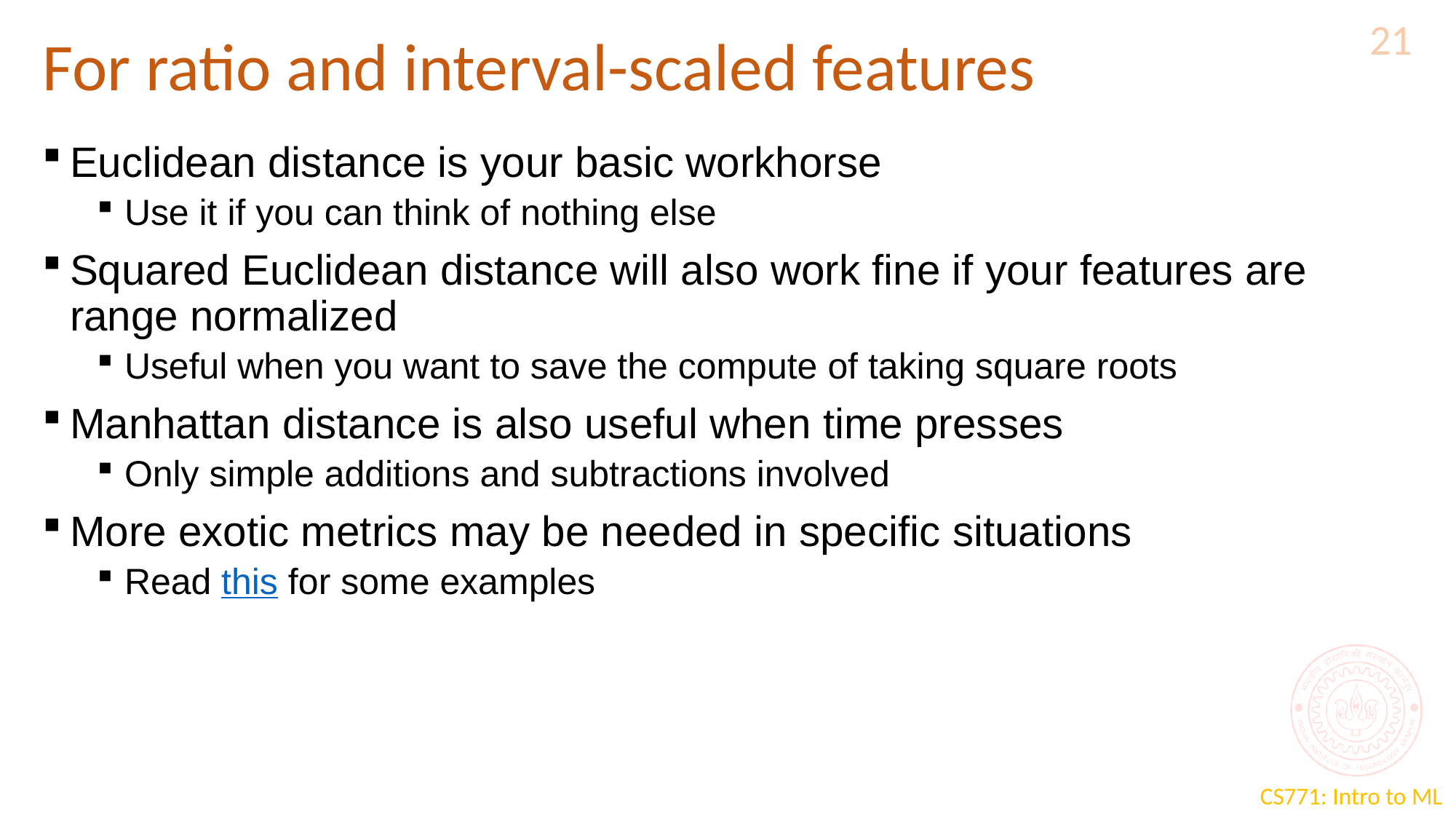

21
# For ratio and interval-scaled features
Euclidean distance is your basic workhorse
Use it if you can think of nothing else
Squared Euclidean distance will also work fine if your features are range normalized
Useful when you want to save the compute of taking square roots
Manhattan distance is also useful when time presses
Only simple additions and subtractions involved
More exotic metrics may be needed in specific situations
Read this for some examples